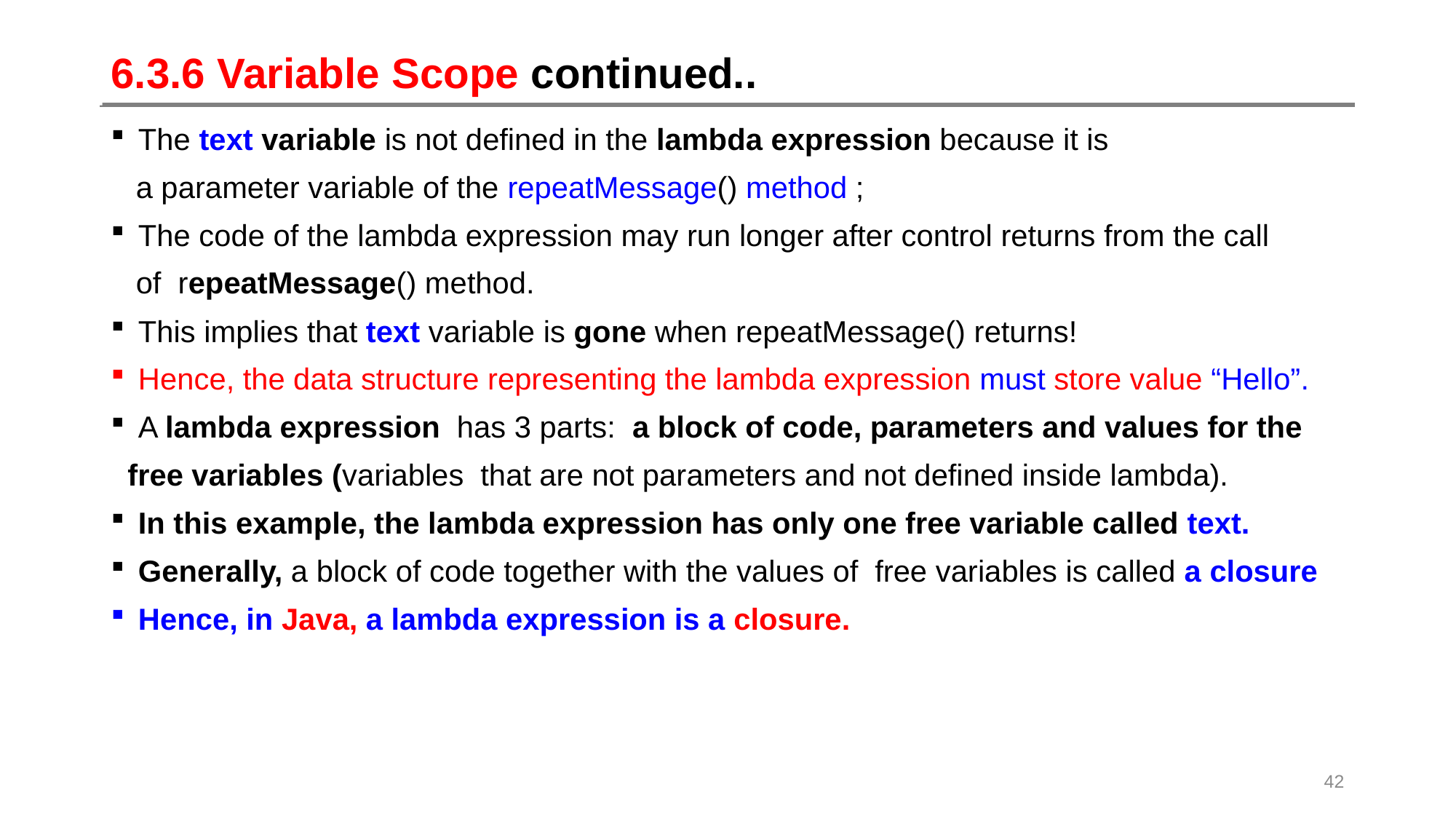

# 6.3.6 Variable Scope continued..
The text variable is not defined in the lambda expression because it is
   a parameter variable of the repeatMessage() method ;
The code of the lambda expression may run longer after control returns from the call
   of  repeatMessage() method.
This implies that text variable is gone when repeatMessage() returns!
Hence, the data structure representing the lambda expression must store value “Hello”.
A lambda expression  has 3 parts:  a block of code, parameters and values for the
  free variables (variables  that are not parameters and not defined inside lambda).
In this example, the lambda expression has only one free variable called text.
Generally, a block of code together with the values of  free variables is called a closure
Hence, in Java, a lambda expression is a closure.

42